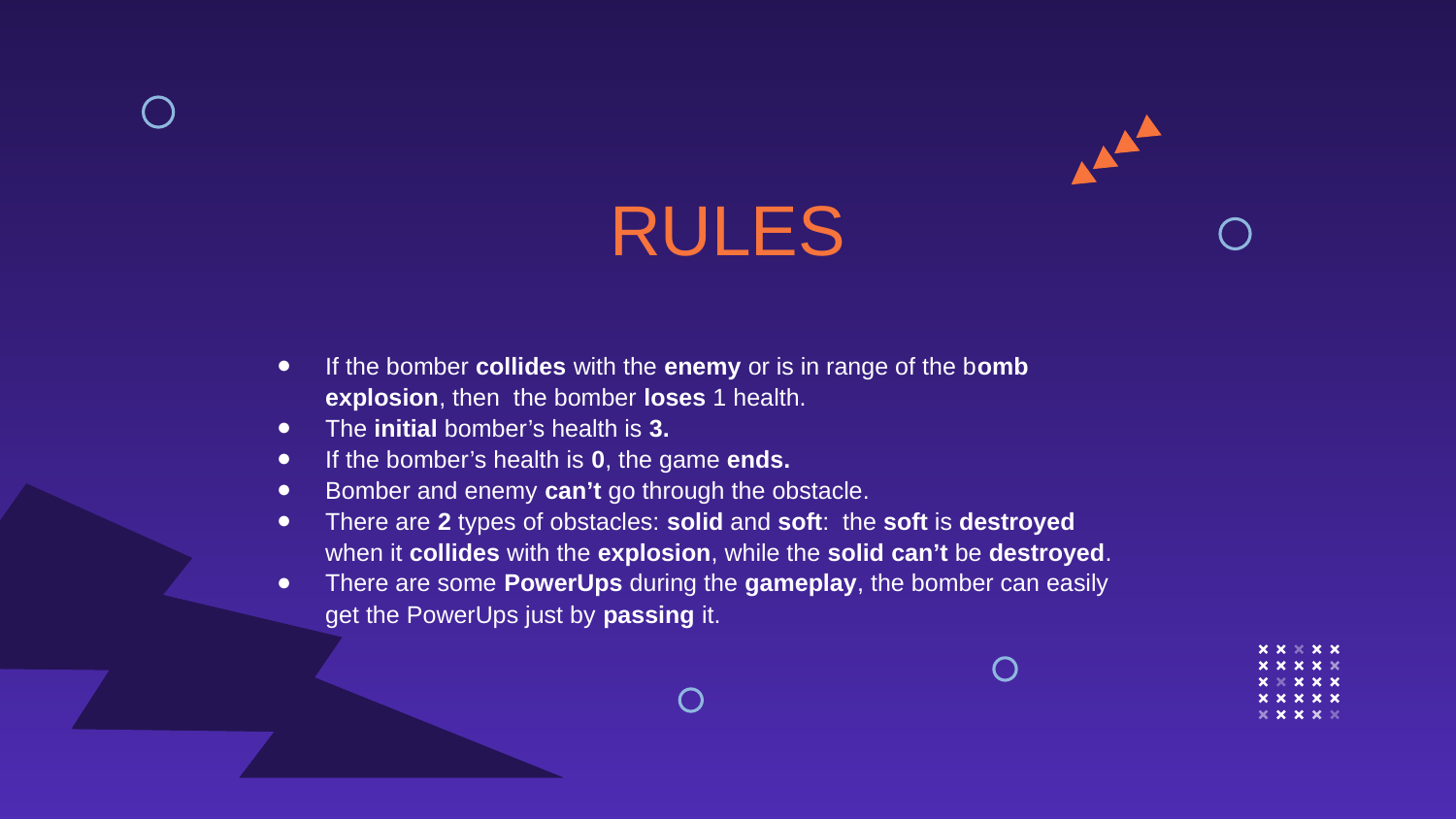

# RULES

If the bomber collides with the enemy or is in range of the bomb explosion, then  the bomber loses 1 health.
The initial bomber’s health is 3.
If the bomber’s health is 0, the game ends.
Bomber and enemy can’t go through the obstacle.
There are 2 types of obstacles: solid and soft:  the soft is destroyed when it collides with the explosion, while the solid can’t be destroyed.
There are some PowerUps during the gameplay, the bomber can easily get the PowerUps just by passing it.